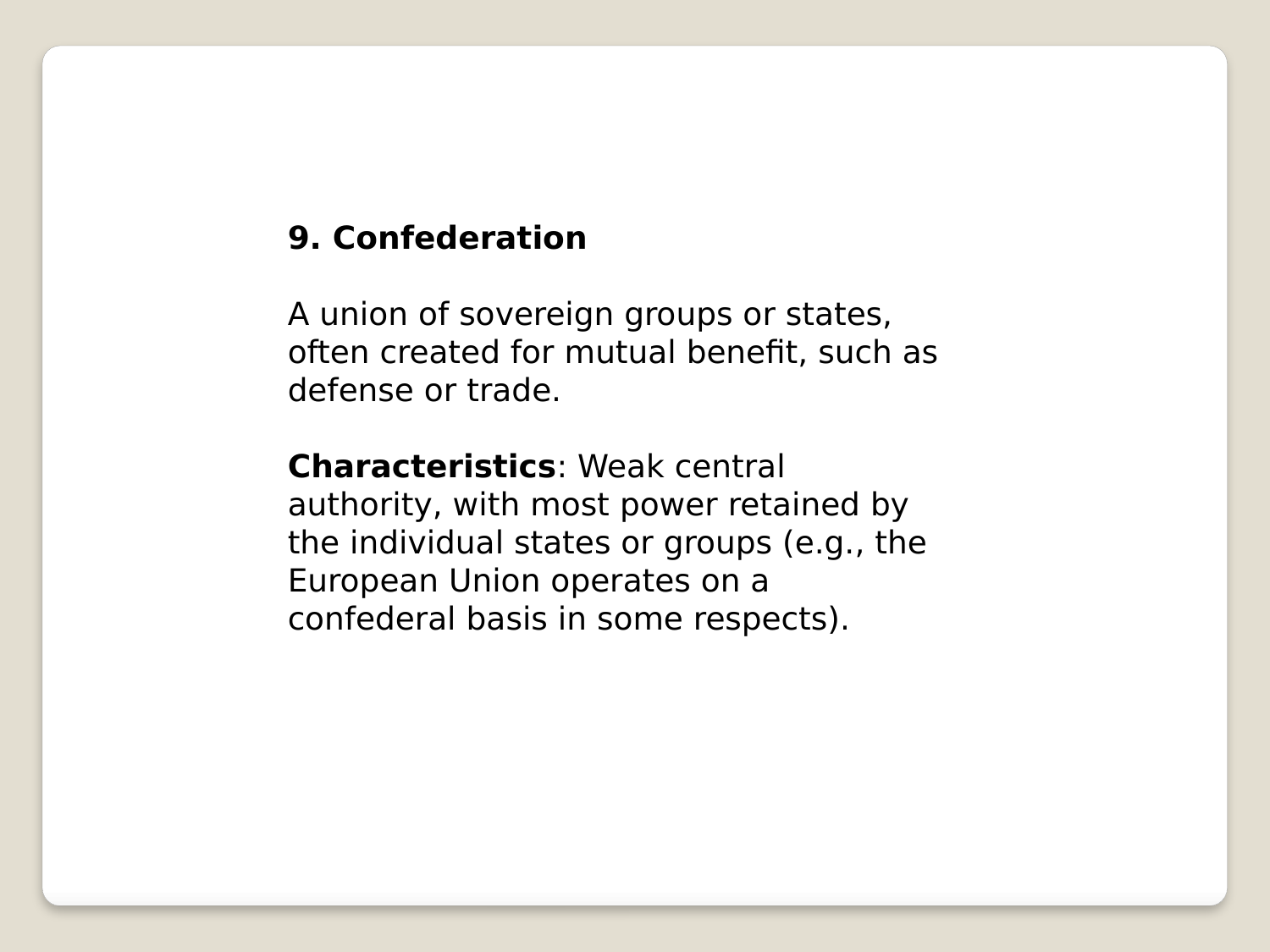

9. Confederation

A union of sovereign groups or states, often created for mutual benefit, such as defense or trade.

Characteristics: Weak central authority, with most power retained by the individual states or groups (e.g., the European Union operates on a confederal basis in some respects).